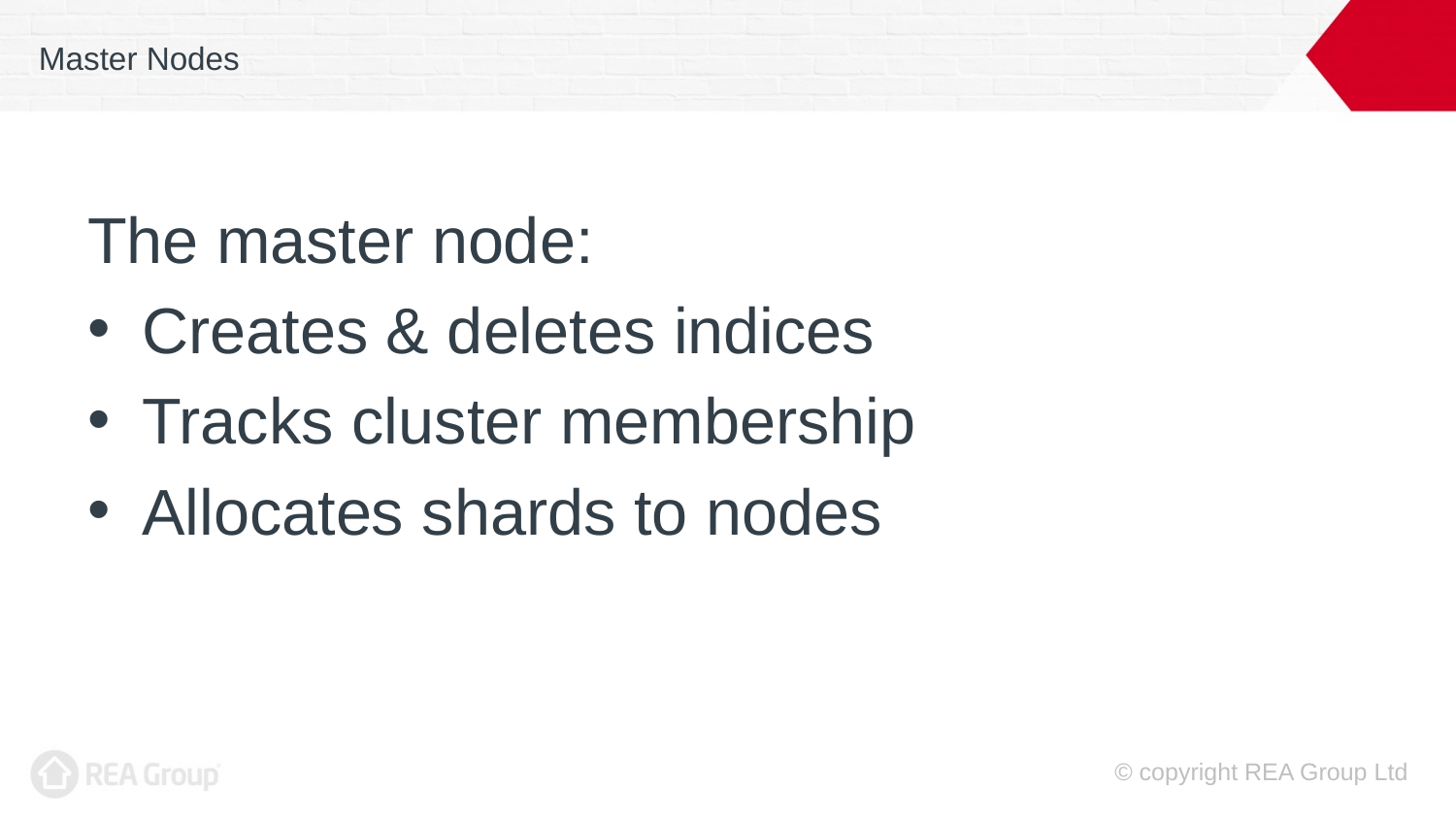

# Master Nodes
The master node:
Creates & deletes indices
Tracks cluster membership
Allocates shards to nodes
© copyright REA Group Ltd